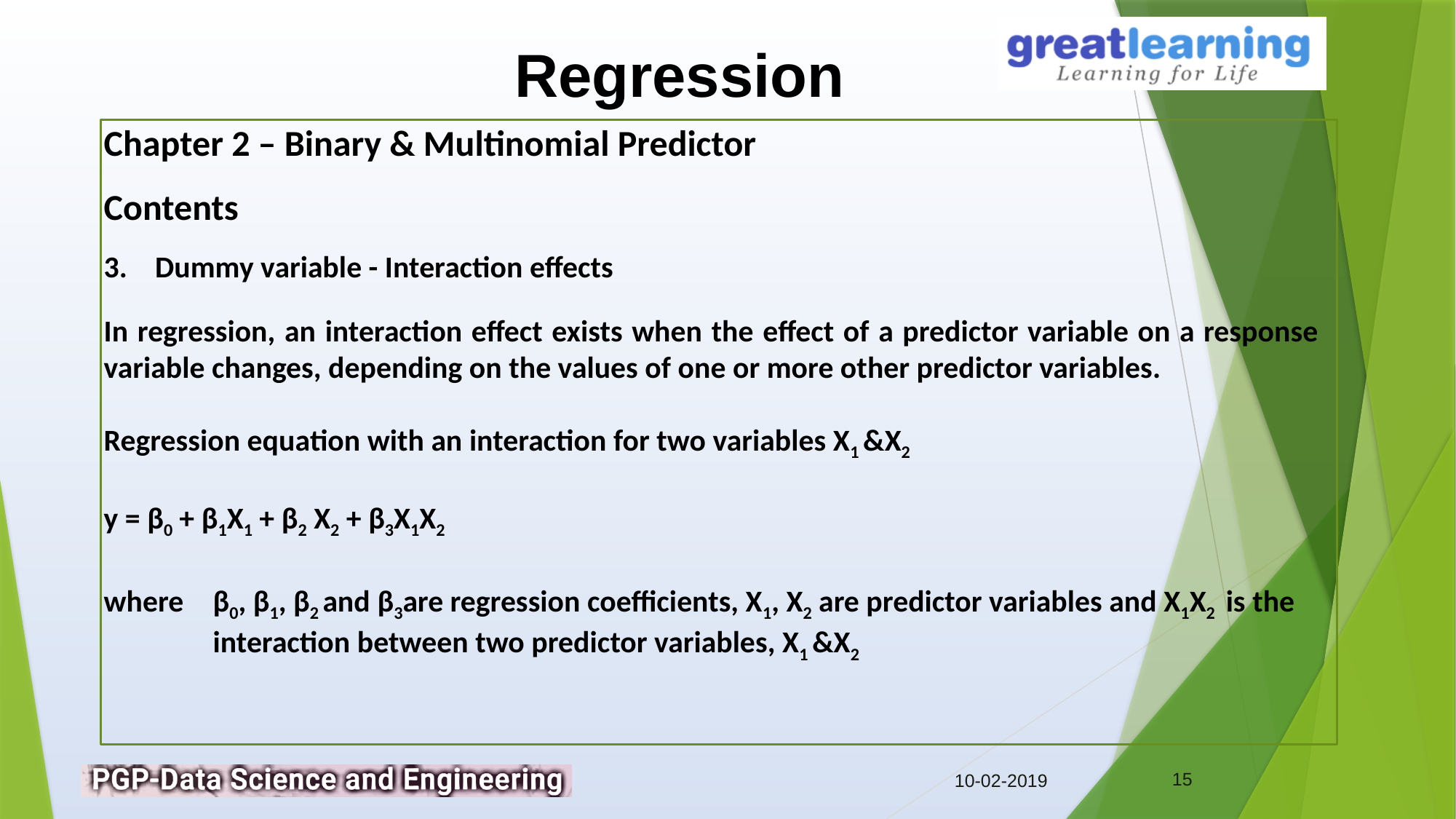

Chapter 2 – Binary & Multinomial Predictor

Contents

3.    Dummy variable - Interaction effects

In regression, an interaction effect exists when the effect of a predictor variable on a response variable changes, depending on the values of one or more other predictor variables.

Regression equation with an interaction for two variables X1 &X2

y = β0 + β1X1 + β2 X2 + β3X1X2

where 	β0, β1, β2 and β3are regression coefficients, X1, X2 are predictor variables and X1X2  is the 		interaction between two predictor variables, X1 &X2

15
10-02-2019